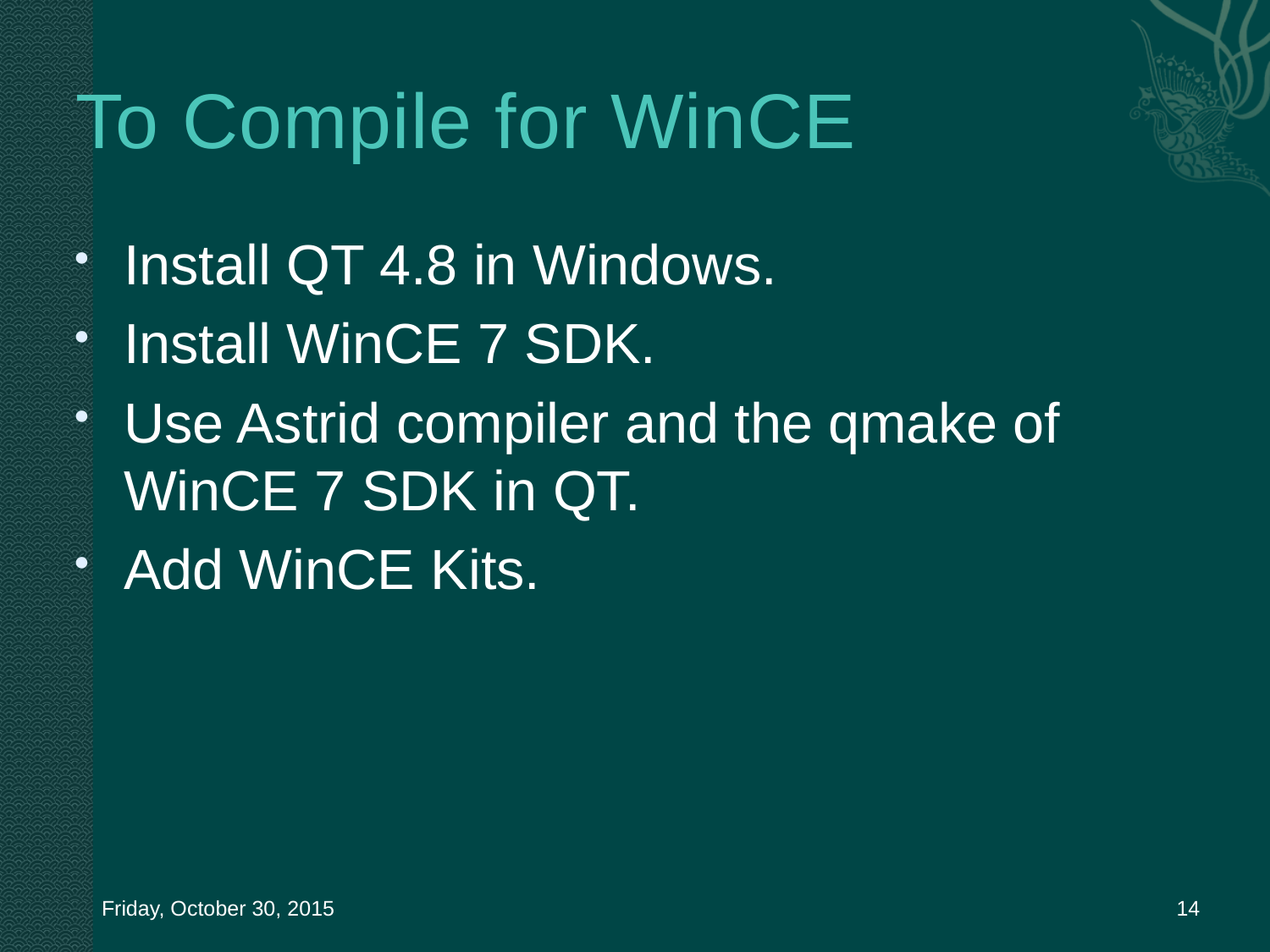

# To Compile for WinCE
Install QT 4.8 in Windows.
Install WinCE 7 SDK.
Use Astrid compiler and the qmake of WinCE 7 SDK in QT.
Add WinCE Kits.

Friday, October 30, 2015

14